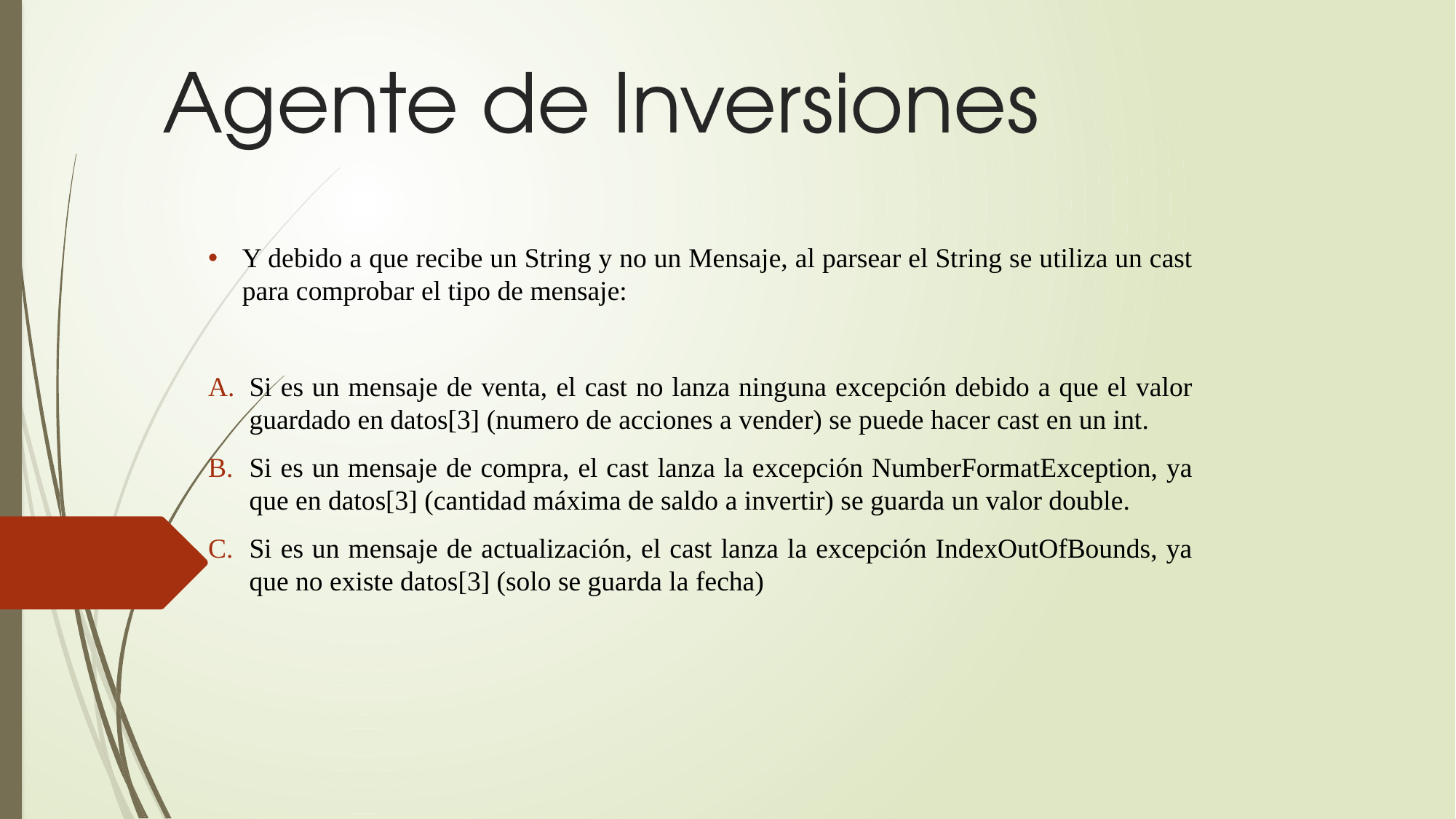

# Agente de Inversiones
Y debido a que recibe un String y no un Mensaje, al parsear el String se utiliza un cast para comprobar el tipo de mensaje:

Si es un mensaje de venta, el cast no lanza ninguna excepción debido a que el valor guardado en datos[3] (numero de acciones a vender) se puede hacer cast en un int.
Si es un mensaje de compra, el cast lanza la excepción NumberFormatException, ya que en datos[3] (cantidad máxima de saldo a invertir) se guarda un valor double.
Si es un mensaje de actualización, el cast lanza la excepción IndexOutOfBounds, ya que no existe datos[3] (solo se guarda la fecha)